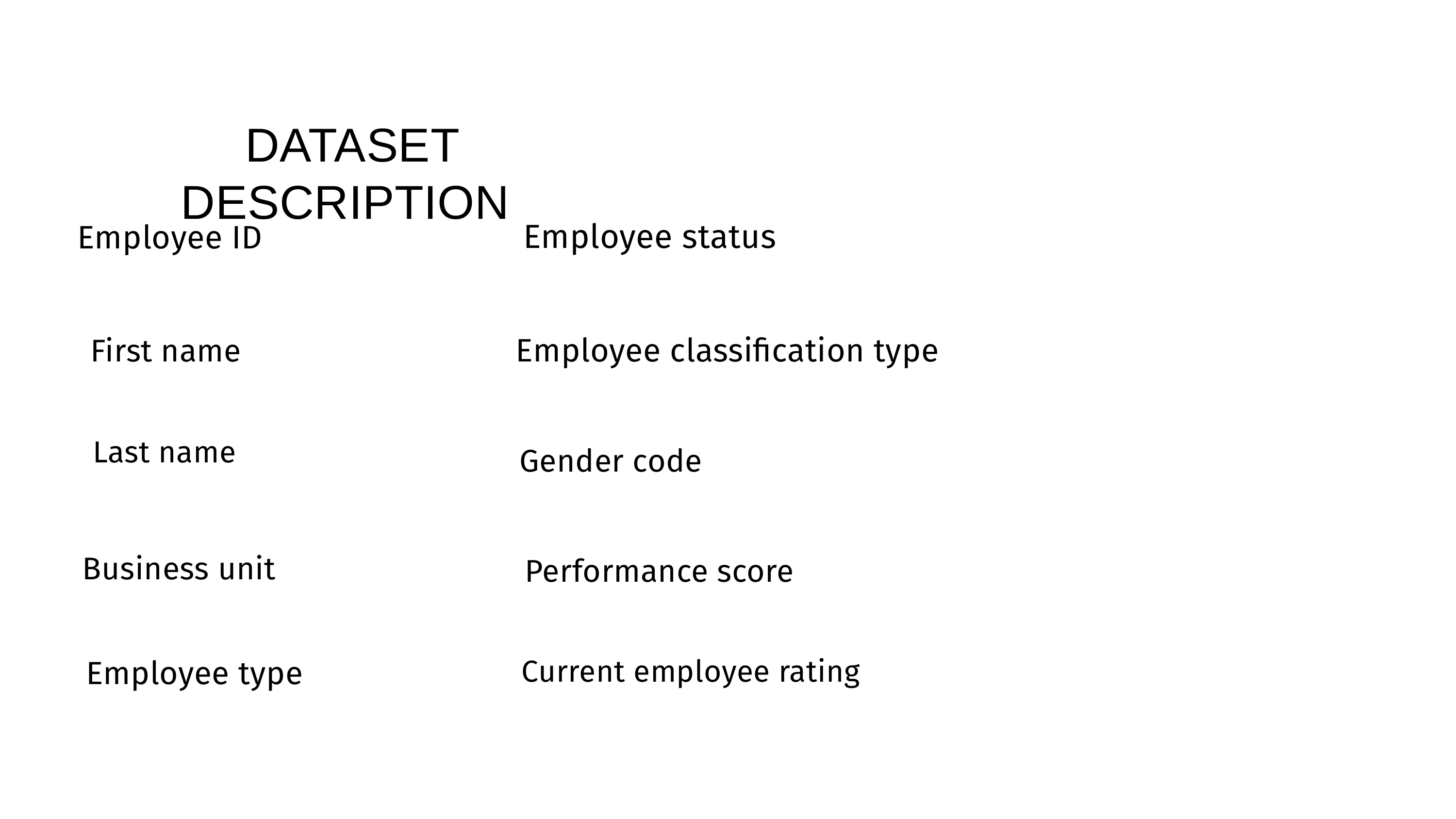

DATASET DESCRIPTION
Employee status
Employee ID

Employee classification type
First name
Last name
Gender code
Business unit
Performance score
Current employee rating
Employee type